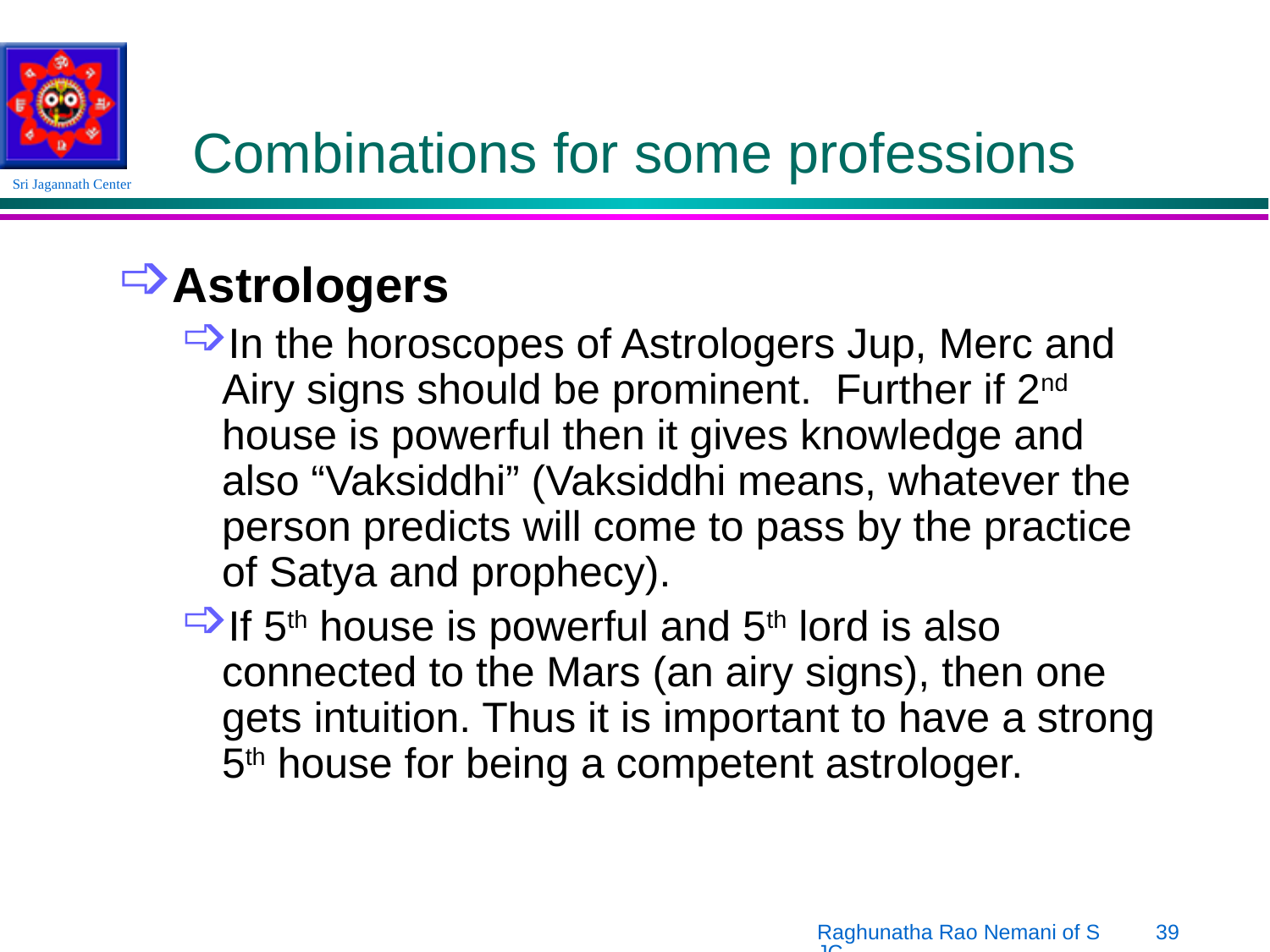

# Combinations for some professions
Astrologers
In the horoscopes of Astrologers Jup, Merc and Airy signs should be prominent.  Further if 2nd house is powerful then it gives knowledge and also “Vaksiddhi” (Vaksiddhi means, whatever the person predicts will come to pass by the practice of Satya and prophecy).
If 5th house is powerful and 5th lord is also connected to the Mars (an airy signs), then one gets intuition. Thus it is important to have a strong 5th house for being a competent astrologer.
Raghunatha Rao Nemani of SJC
39